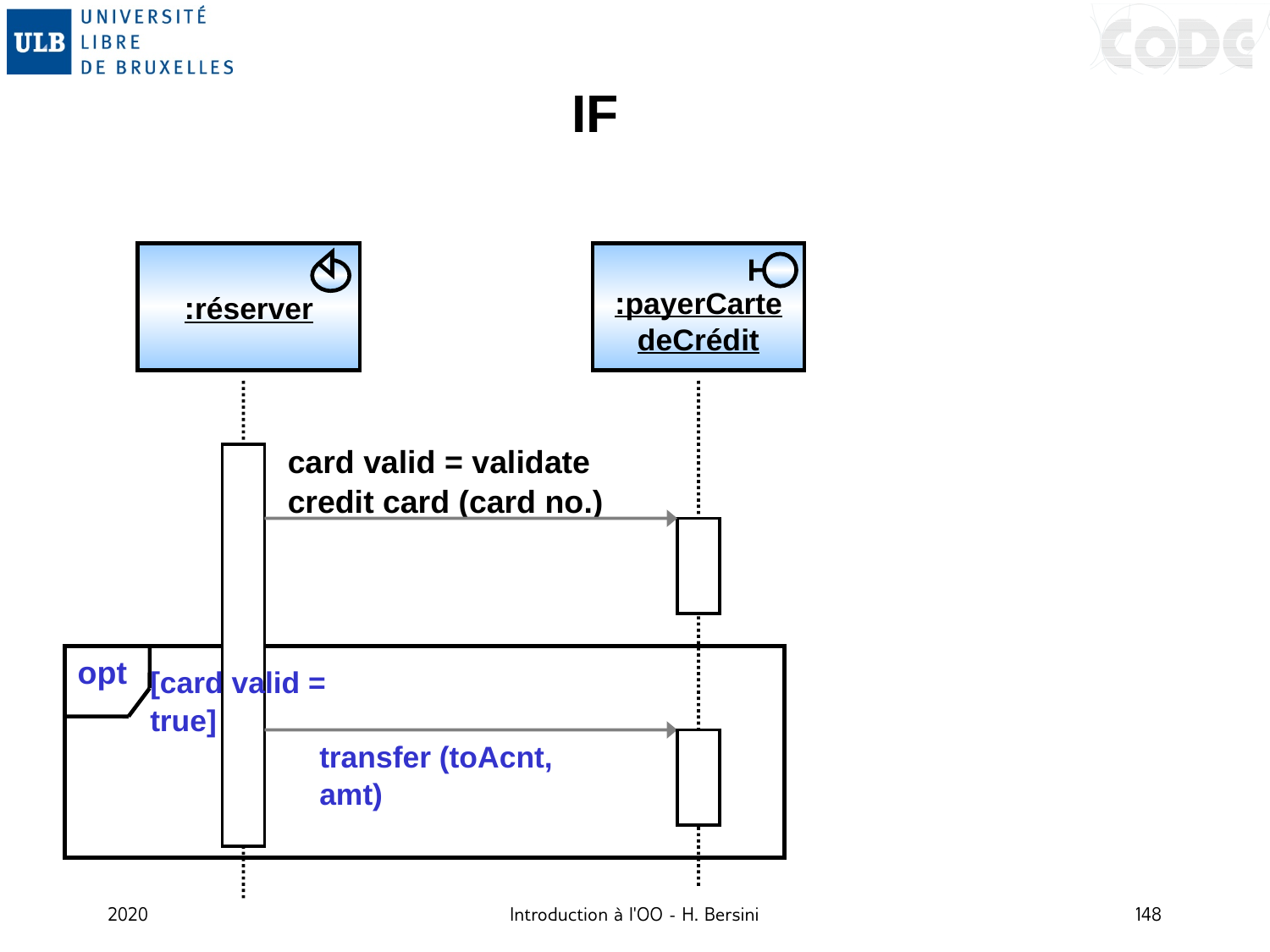

# IF
:réserver

:payerCarte
deCrédit

card valid = validate credit card (card no.)

opt

[card valid = true]

transfer (toAcnt, amt)

2020
Introduction à l'OO - H. Bersini
148